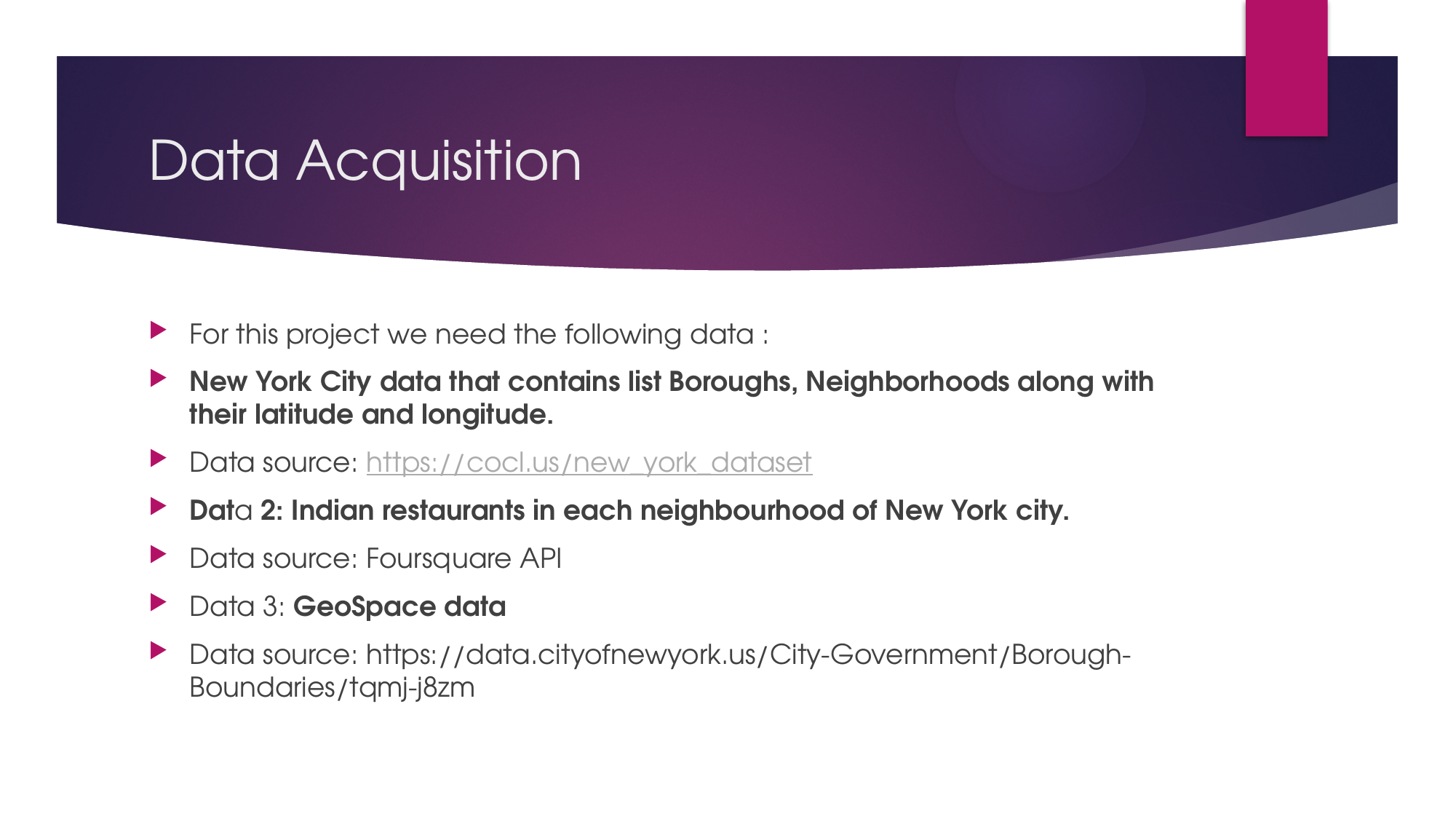

# Data Acquisition
For this project we need the following data :
New York City data that contains list Boroughs, Neighborhoods along with their latitude and longitude.
Data source: https://cocl.us/new_york_dataset
Data 2: Indian restaurants in each neighbourhood of New York city.
Data source: Foursquare API
Data 3: GeoSpace data
Data source: https://data.cityofnewyork.us/City-Government/Borough-Boundaries/tqmj-j8zm